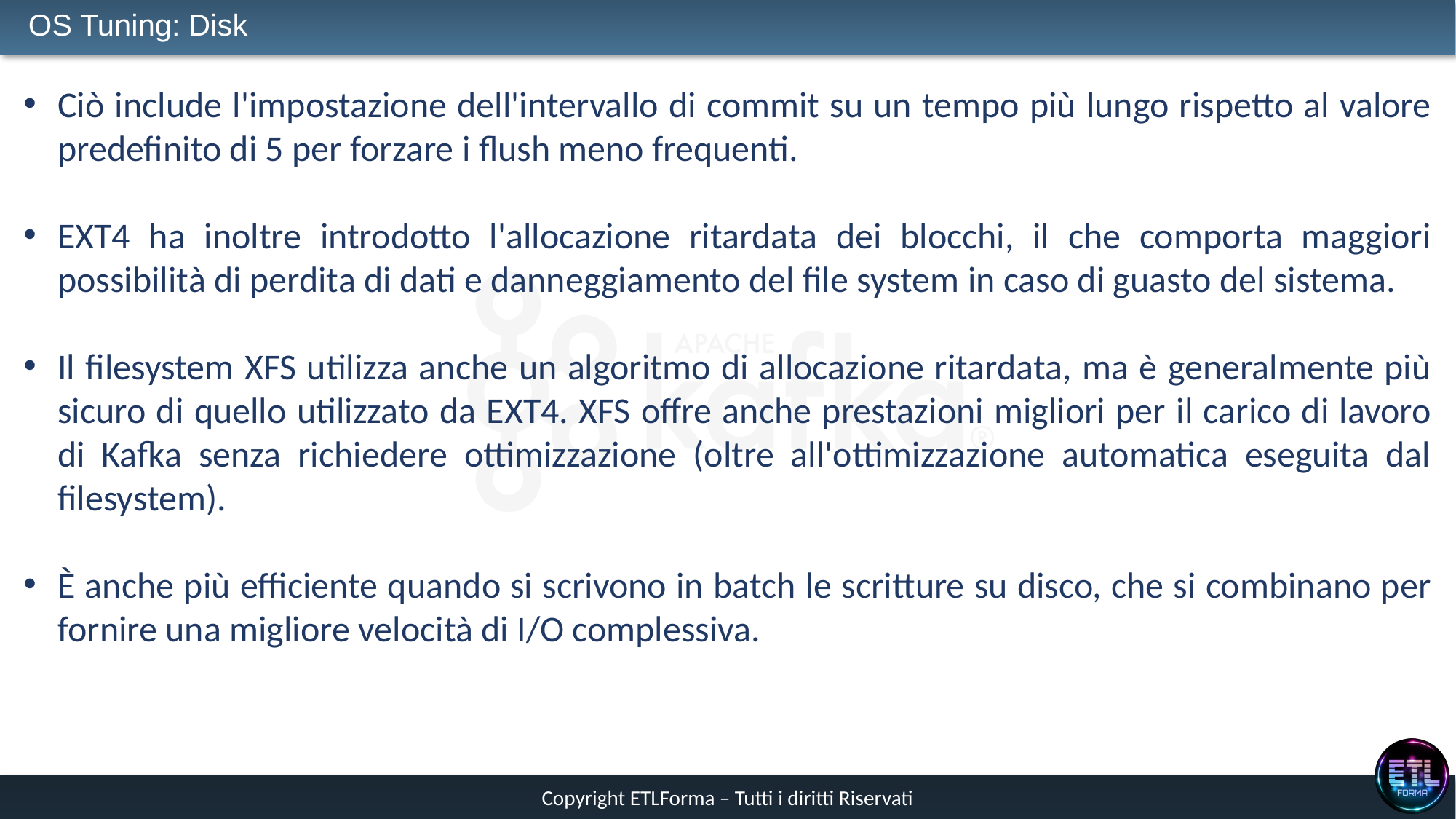

# OS Tuning: Disk
Ciò include l'impostazione dell'intervallo di commit su un tempo più lungo rispetto al valore predefinito di 5 per forzare i flush meno frequenti.

EXT4 ha inoltre introdotto l'allocazione ritardata dei blocchi, il che comporta maggiori possibilità di perdita di dati e danneggiamento del file system in caso di guasto del sistema.

Il filesystem XFS utilizza anche un algoritmo di allocazione ritardata, ma è generalmente più sicuro di quello utilizzato da EXT4. XFS offre anche prestazioni migliori per il carico di lavoro di Kafka senza richiedere ottimizzazione (oltre all'ottimizzazione automatica eseguita dal filesystem).

È anche più efficiente quando si scrivono in batch le scritture su disco, che si combinano per fornire una migliore velocità di I/O complessiva.